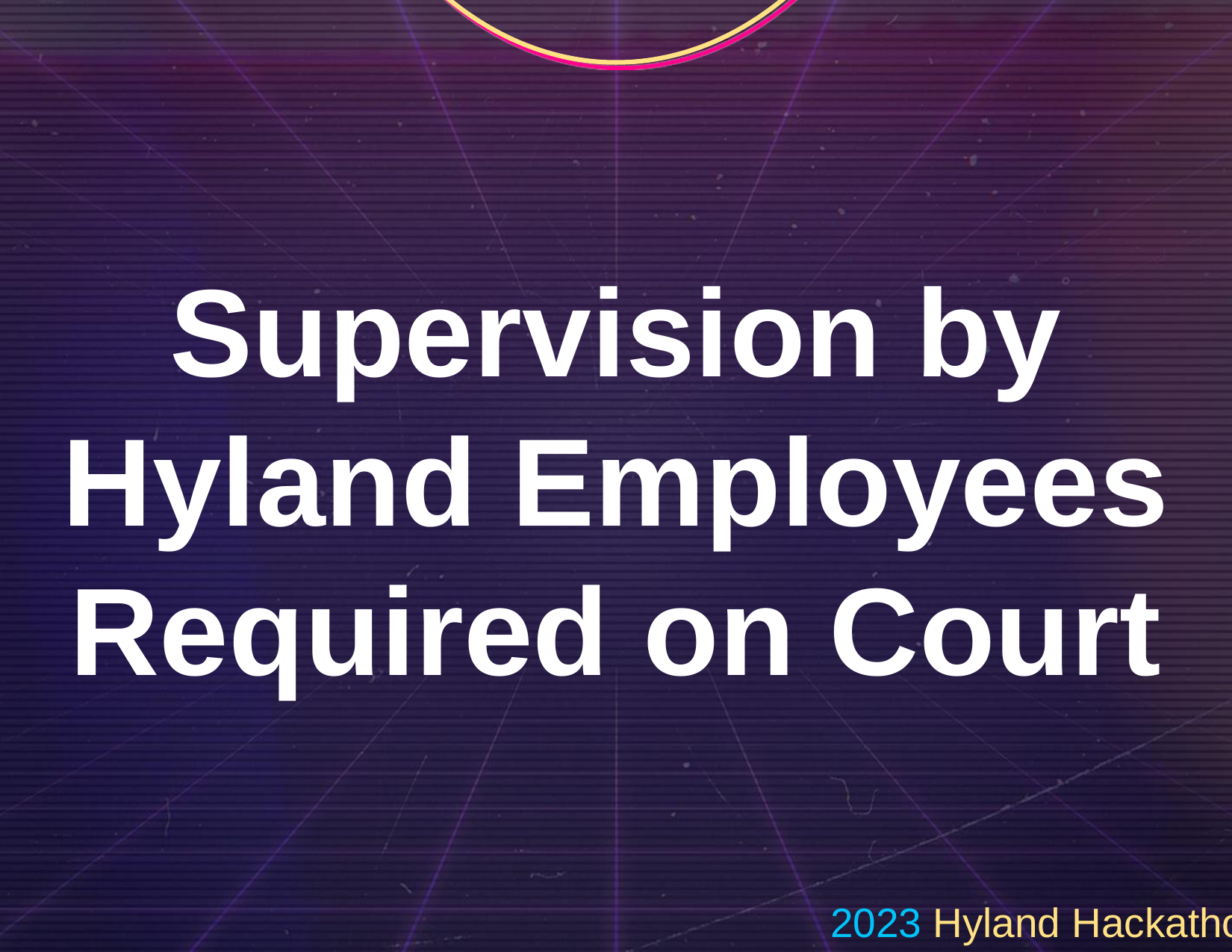

Supervision by Hyland Employees Required on Court
2023 Hyland Hackathon